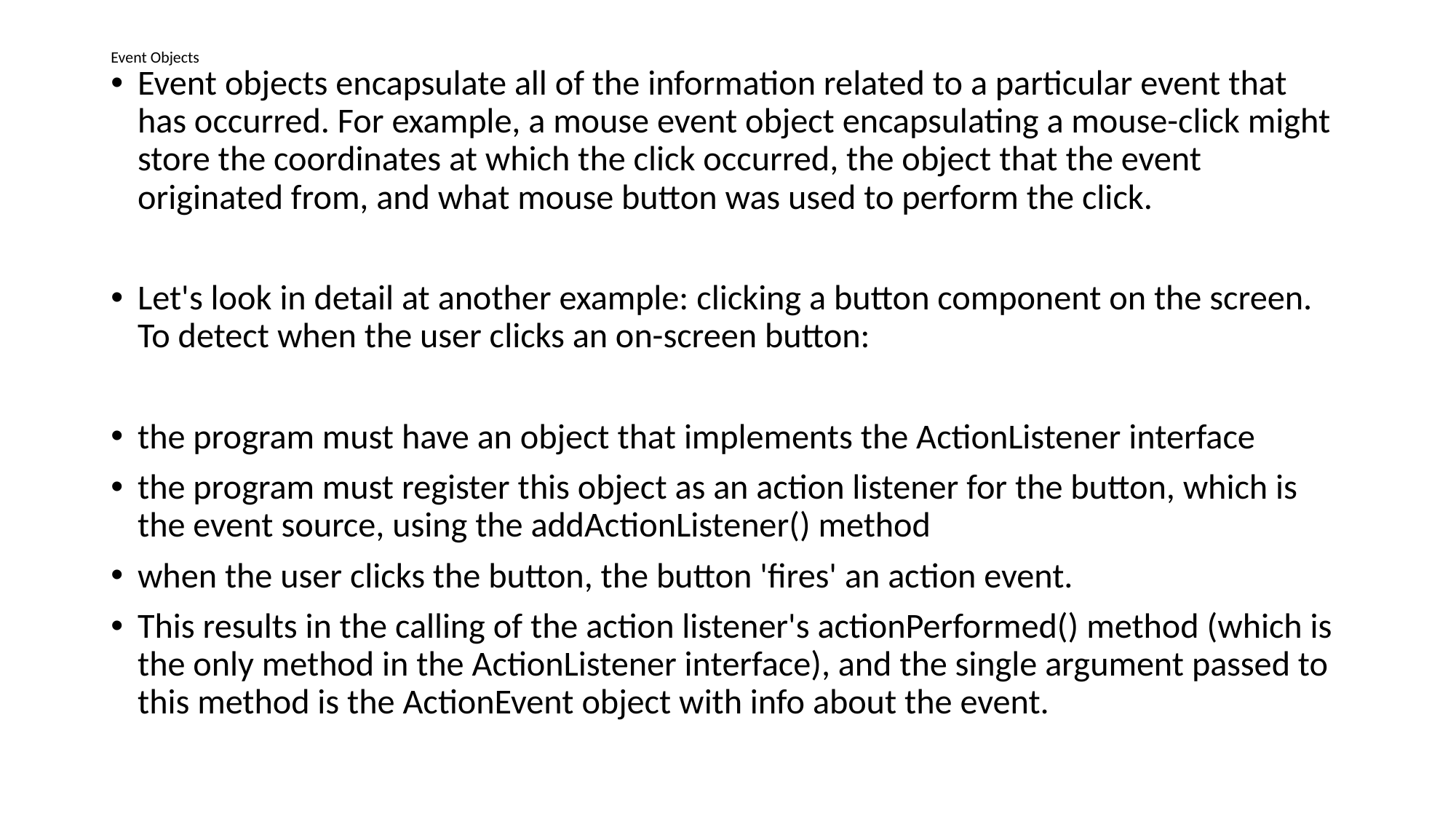

# Event Objects
Event objects encapsulate all of the information related to a particular event that has occurred. For example, a mouse event object encapsulating a mouse-click might store the coordinates at which the click occurred, the object that the event originated from, and what mouse button was used to perform the click.

Let's look in detail at another example: clicking a button component on the screen. To detect when the user clicks an on-screen button:

the program must have an object that implements the ActionListener interface
the program must register this object as an action listener for the button, which is the event source, using the addActionListener() method
when the user clicks the button, the button 'fires' an action event.
This results in the calling of the action listener's actionPerformed() method (which is the only method in the ActionListener interface), and the single argument passed to this method is the ActionEvent object with info about the event.